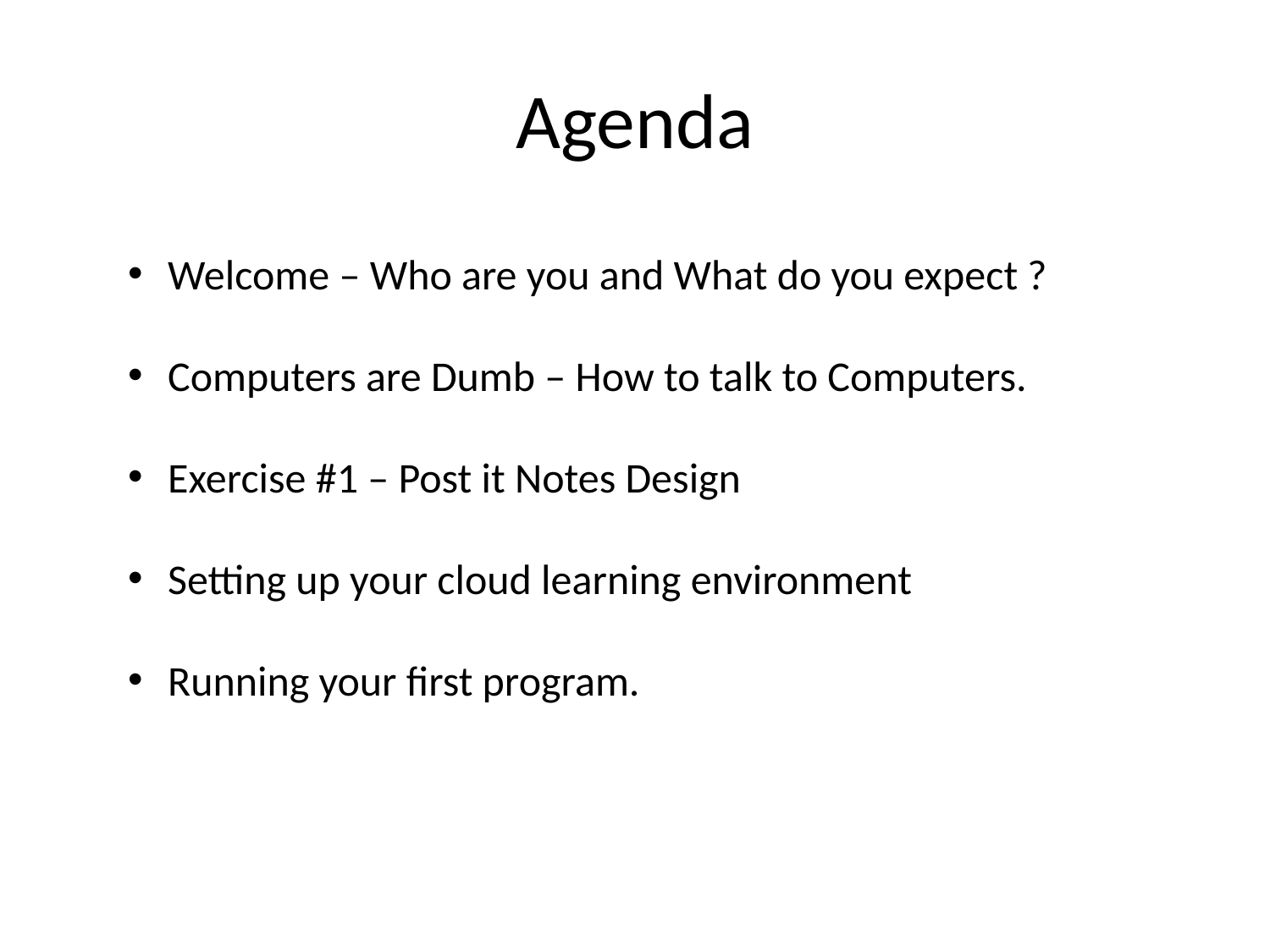

# Agenda
Welcome – Who are you and What do you expect ?
Computers are Dumb – How to talk to Computers.
Exercise #1 – Post it Notes Design
Setting up your cloud learning environment
Running your first program.